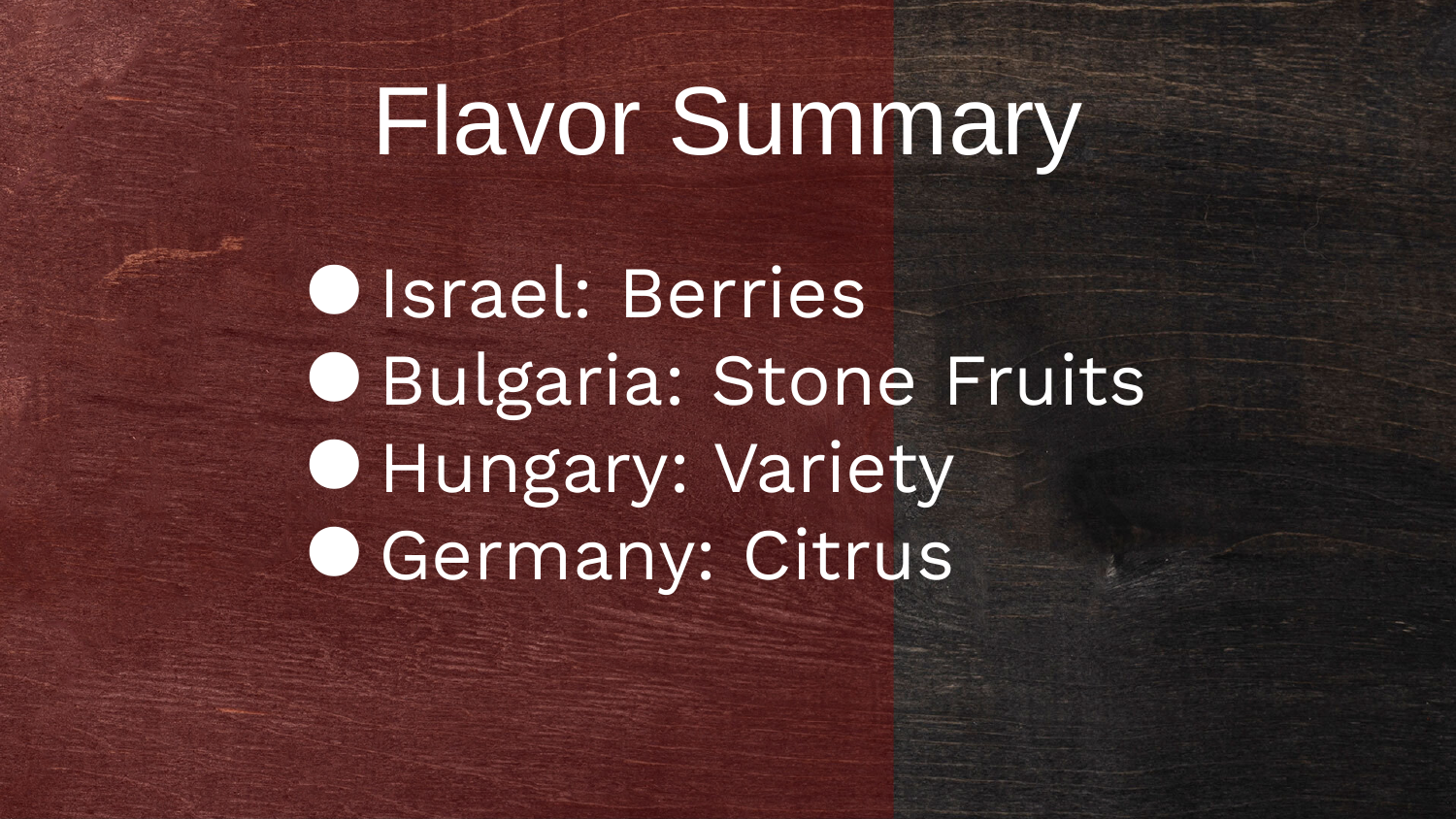

# Flavor Summary
Israel: Berries
Bulgaria: Stone Fruits
Hungary: Variety
Germany: Citrus